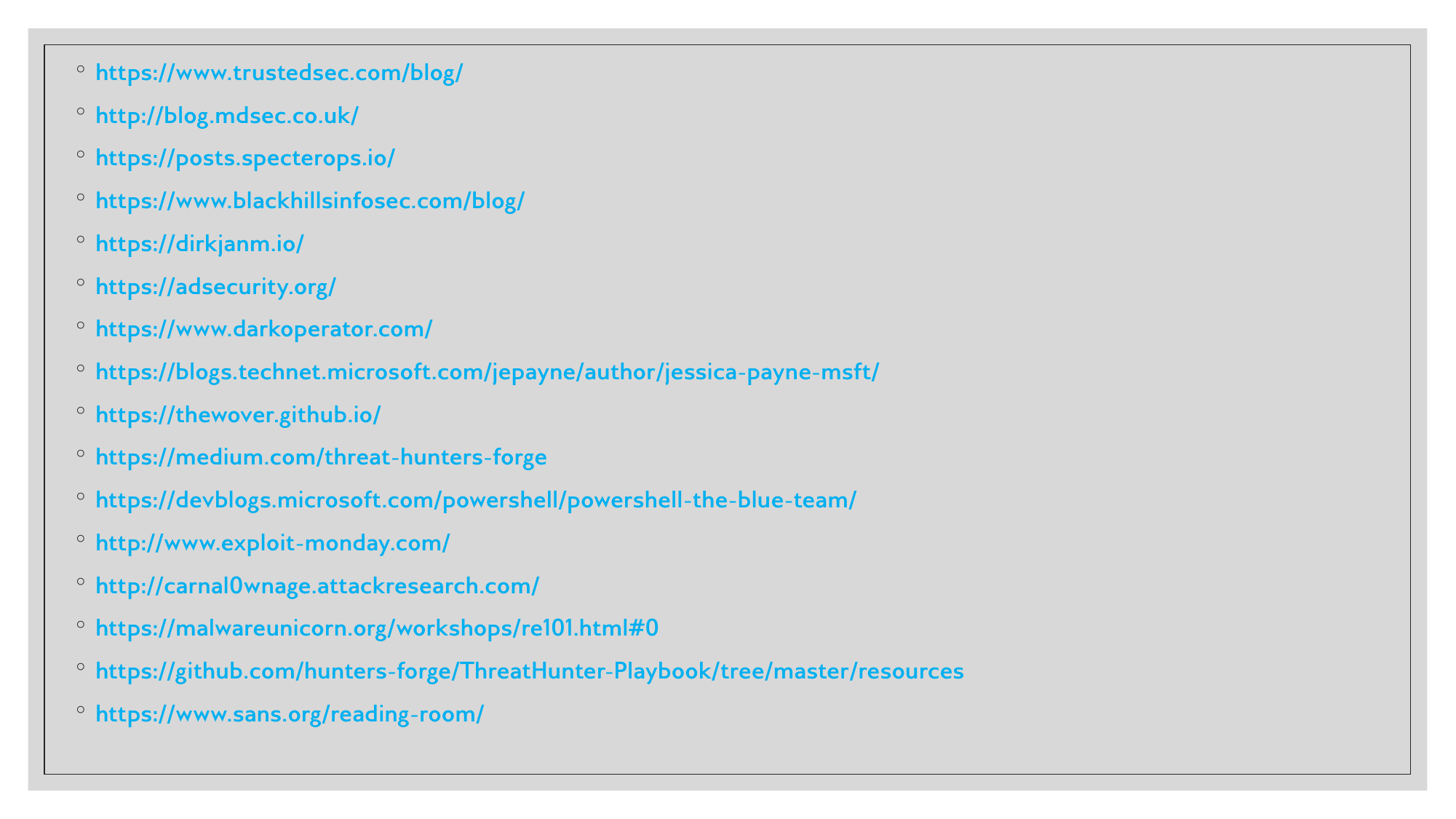

https://www.trustedsec.com/blog/
http://blog.mdsec.co.uk/
https://posts.specterops.io/
https://www.blackhillsinfosec.com/blog/
https://dirkjanm.io/
https://adsecurity.org/
https://www.darkoperator.com/
https://blogs.technet.microsoft.com/jepayne/author/jessica-payne-msft/
https://thewover.github.io/
https://medium.com/threat-hunters-forge
https://devblogs.microsoft.com/powershell/powershell-the-blue-team/
http://www.exploit-monday.com/
http://carnal0wnage.attackresearch.com/
https://malwareunicorn.org/workshops/re101.html#0
https://github.com/hunters-forge/ThreatHunter-Playbook/tree/master/resources
https://www.sans.org/reading-room/